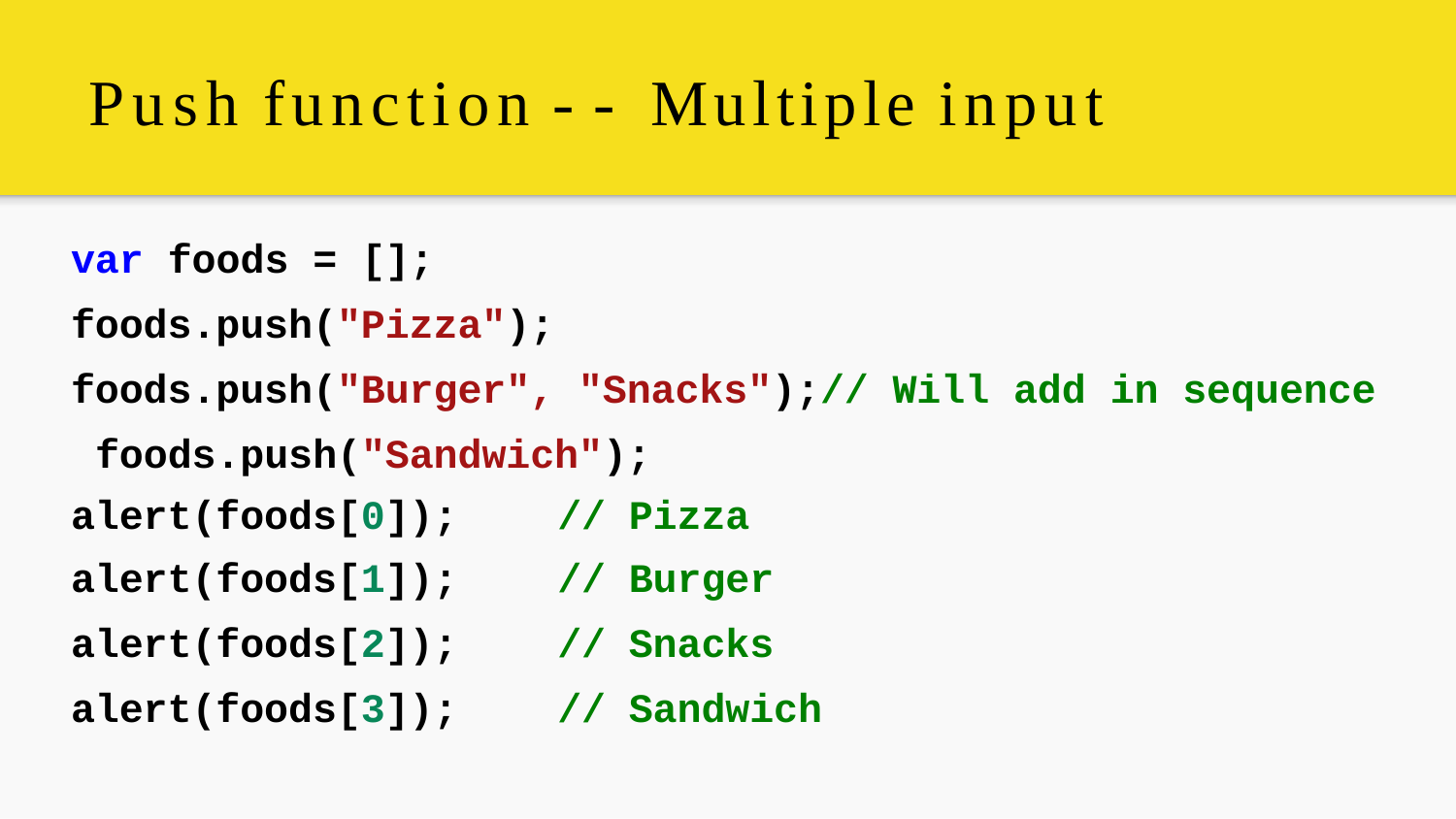

# Push function -- Multiple input

var foods = [];  foods.push("Pizza");
foods.push("Burger", "Snacks");// Will add in sequence  foods.push("Sandwich");
| alert(foods[0]); | // | Pizza |
| --- | --- | --- |
| alert(foods[1]); | // | Burger |
| alert(foods[2]); | // | Snacks |
| alert(foods[3]); | // | Sandwich |